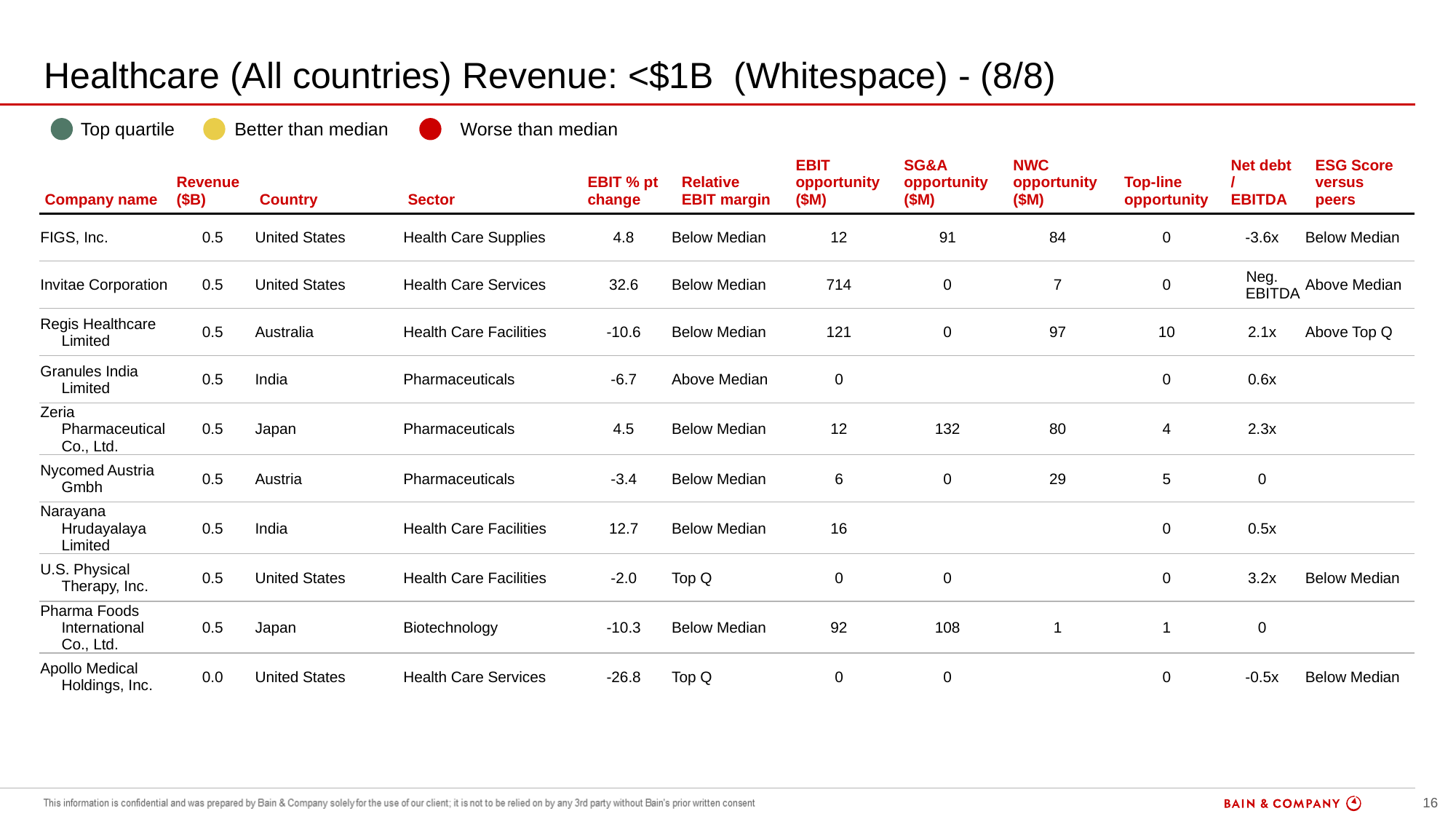

# Healthcare (All countries) Revenue: <$1B  (Whitespace) - (8/8)
|  | Top quartile |  | Better than median |  | Worse than median |
| --- | --- | --- | --- | --- | --- |
| Company name | Revenue ($B) | Country | Sector | EBIT % pt change | Relative EBIT margin | EBIT opportunity ($M) | SG&A opportunity ($M) | NWC opportunity ($M) | Top-line opportunity | Net debt / EBITDA | ESG Score versus peers |
| --- | --- | --- | --- | --- | --- | --- | --- | --- | --- | --- | --- |
| FIGS, Inc. | 0.5 | United States | Health Care Supplies | 4.8 | Below Median | 12 | 91 | 84 | 0 | -3.6x | Below Median |
| Invitae Corporation | 0.5 | United States | Health Care Services | 32.6 | Below Median | 714 | 0 | 7 | 0 | Neg. EBITDA | Above Median |
| Regis Healthcare Limited | 0.5 | Australia | Health Care Facilities | -10.6 | Below Median | 121 | 0 | 97 | 10 | 2.1x | Above Top Q |
| Granules India Limited | 0.5 | India | Pharmaceuticals | -6.7 | Above Median | 0 |  |  | 0 | 0.6x |  |
| Zeria Pharmaceutical Co., Ltd. | 0.5 | Japan | Pharmaceuticals | 4.5 | Below Median | 12 | 132 | 80 | 4 | 2.3x |  |
| Nycomed Austria Gmbh | 0.5 | Austria | Pharmaceuticals | -3.4 | Below Median | 6 | 0 | 29 | 5 | 0 |  |
| Narayana Hrudayalaya Limited | 0.5 | India | Health Care Facilities | 12.7 | Below Median | 16 |  |  | 0 | 0.5x |  |
| U.S. Physical Therapy, Inc. | 0.5 | United States | Health Care Facilities | -2.0 | Top Q | 0 | 0 |  | 0 | 3.2x | Below Median |
| Pharma Foods International Co., Ltd. | 0.5 | Japan | Biotechnology | -10.3 | Below Median | 92 | 108 | 1 | 1 | 0 |  |
| Apollo Medical Holdings, Inc. | 0.0 | United States | Health Care Services | -26.8 | Top Q | 0 | 0 |  | 0 | -0.5x | Below Median |